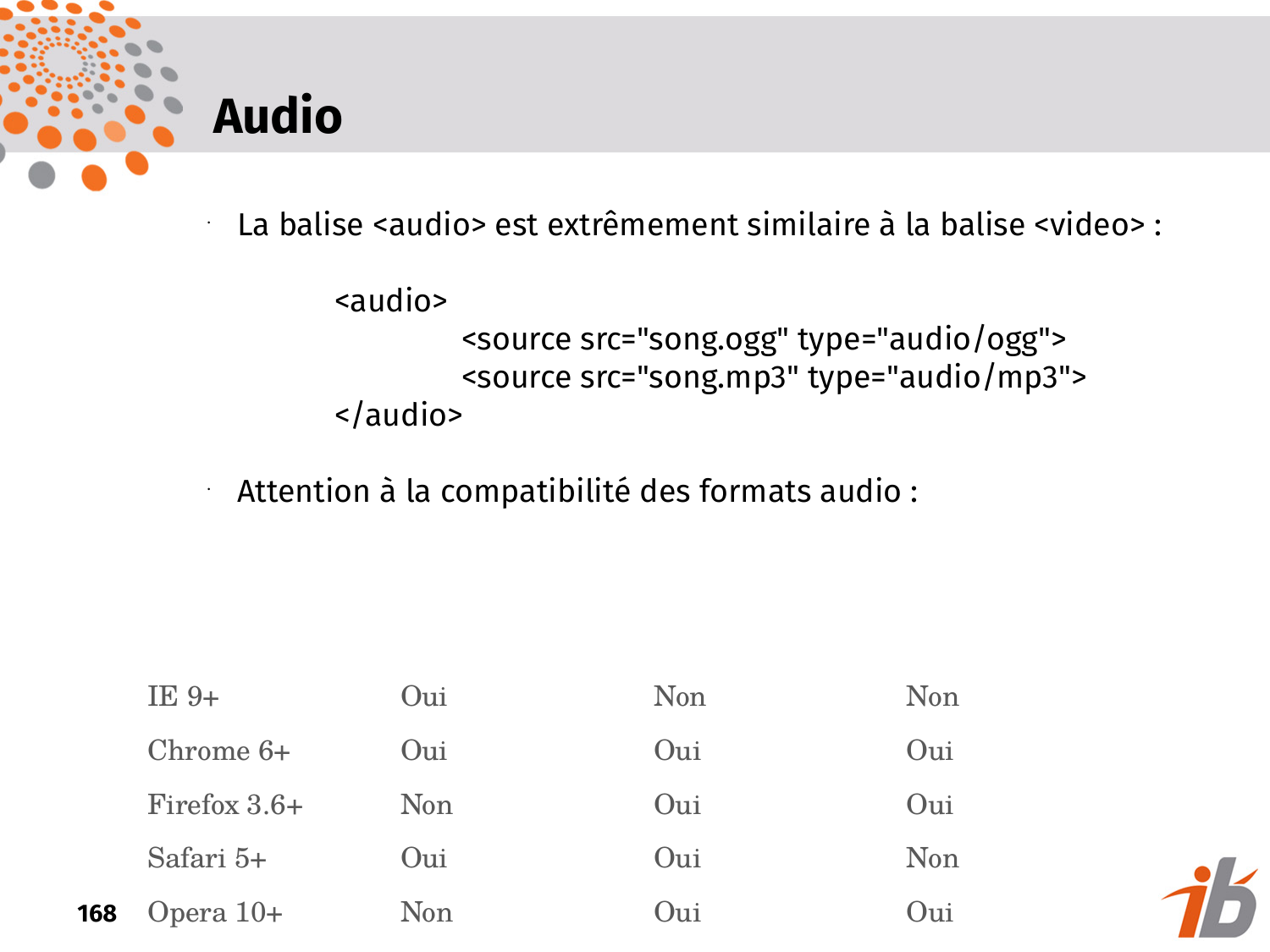

Audio
La balise <audio> est extrêmement similaire à la balise <video> :

	<audio>
		<source src="song.ogg" type="audio/ogg">
		<source src="song.mp3" type="audio/mp3">
	</audio>

Attention à la compatibilité des formats audio :

| Navigateur | MP3 | Wav | Ogg |
| --- | --- | --- | --- |
| IE 9+ | Oui | Non | Non |
| Chrome 6+ | Oui | Oui | Oui |
| Firefox 3.6+ | Non | Oui | Oui |
| Safari 5+ | Oui | Oui | Non |
| Opera 10+ | Non | Oui | Oui |
168